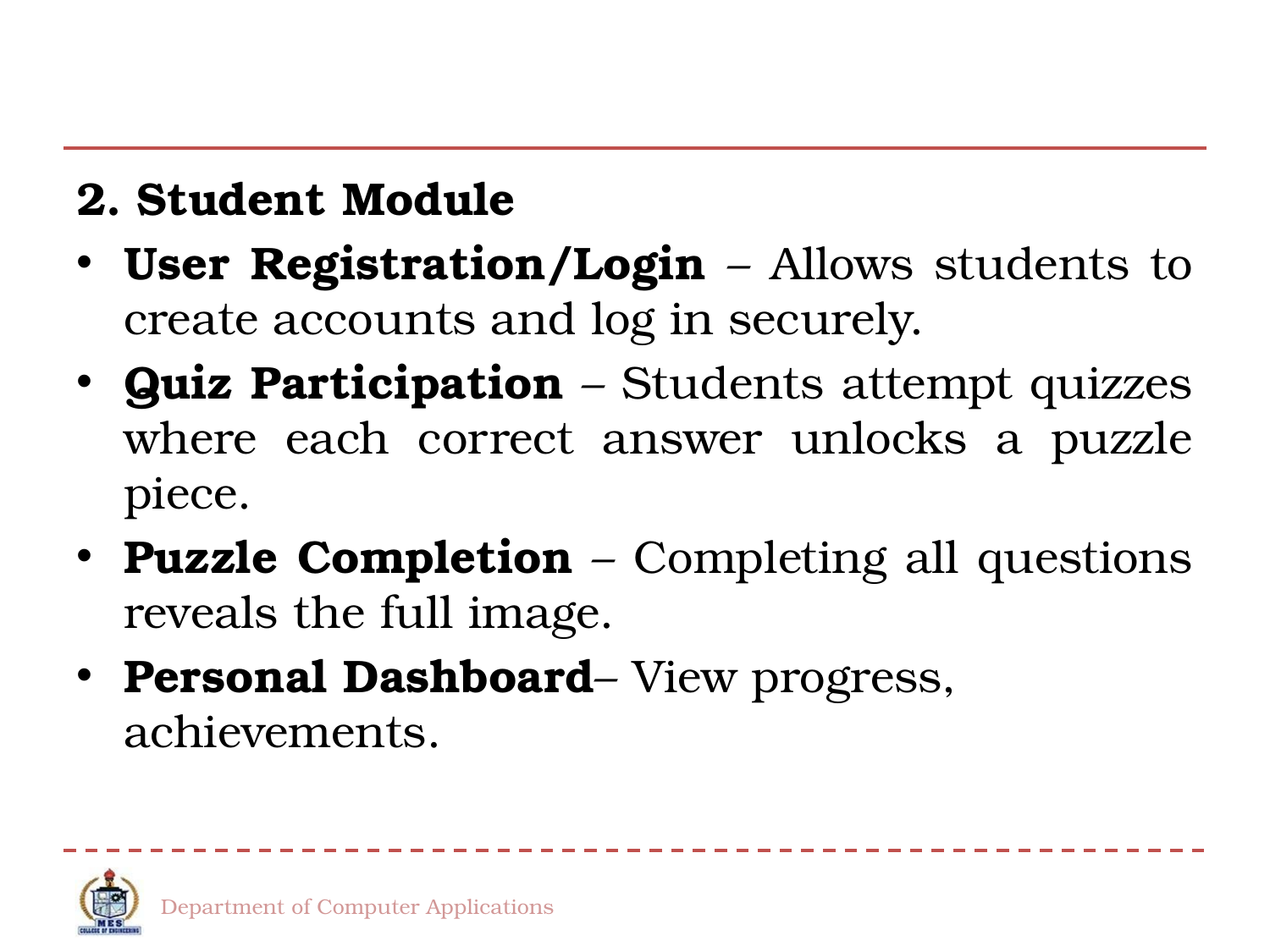

#
2. Student Module
User Registration/Login – Allows students to create accounts and log in securely.
Quiz Participation – Students attempt quizzes where each correct answer unlocks a puzzle piece.
Puzzle Completion – Completing all questions reveals the full image.
Personal Dashboard– View progress, achievements.

Department of Computer Applications
13